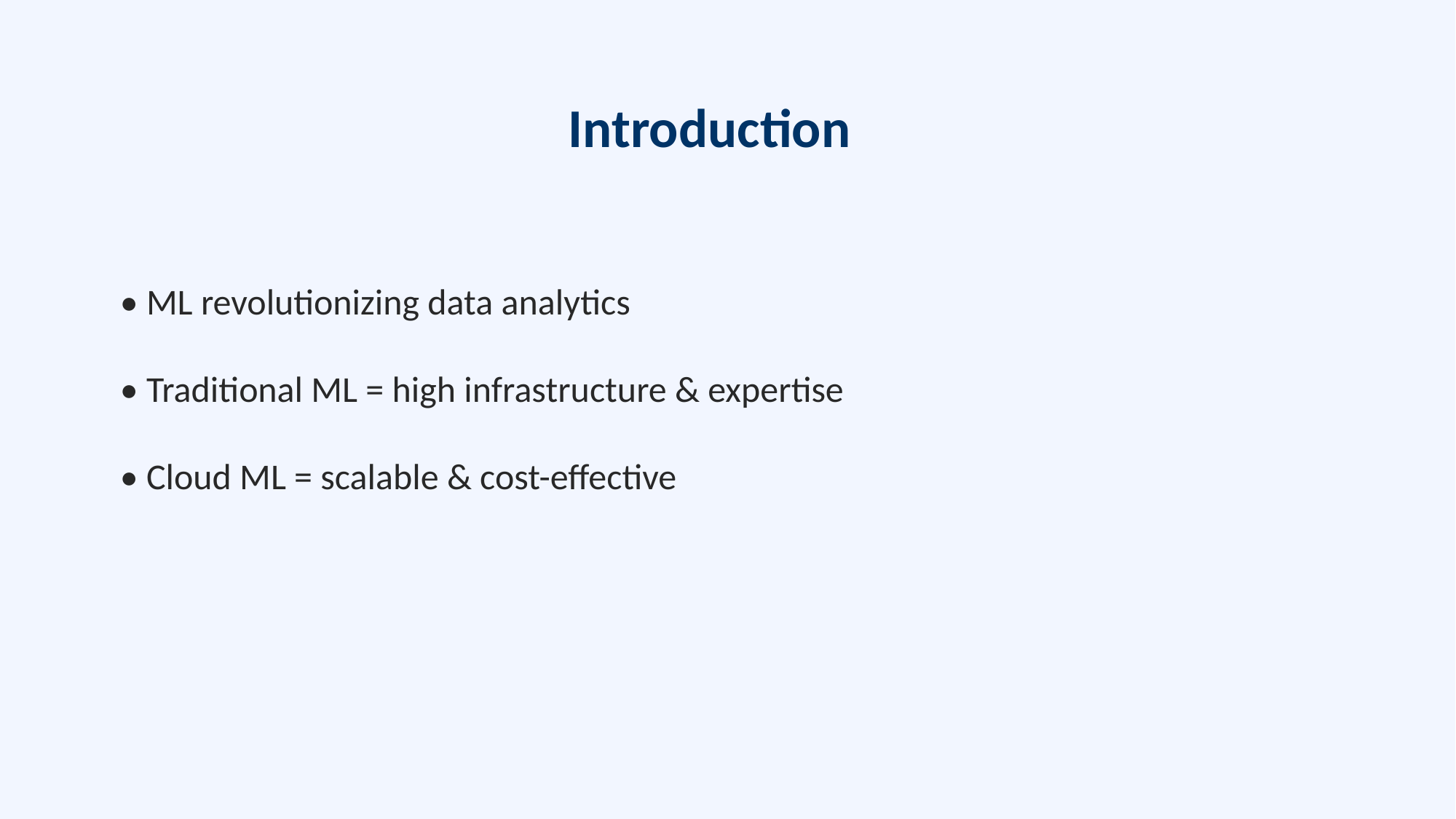

Introduction

• ML revolutionizing data analytics
• Traditional ML = high infrastructure & expertise
• Cloud ML = scalable & cost-effective